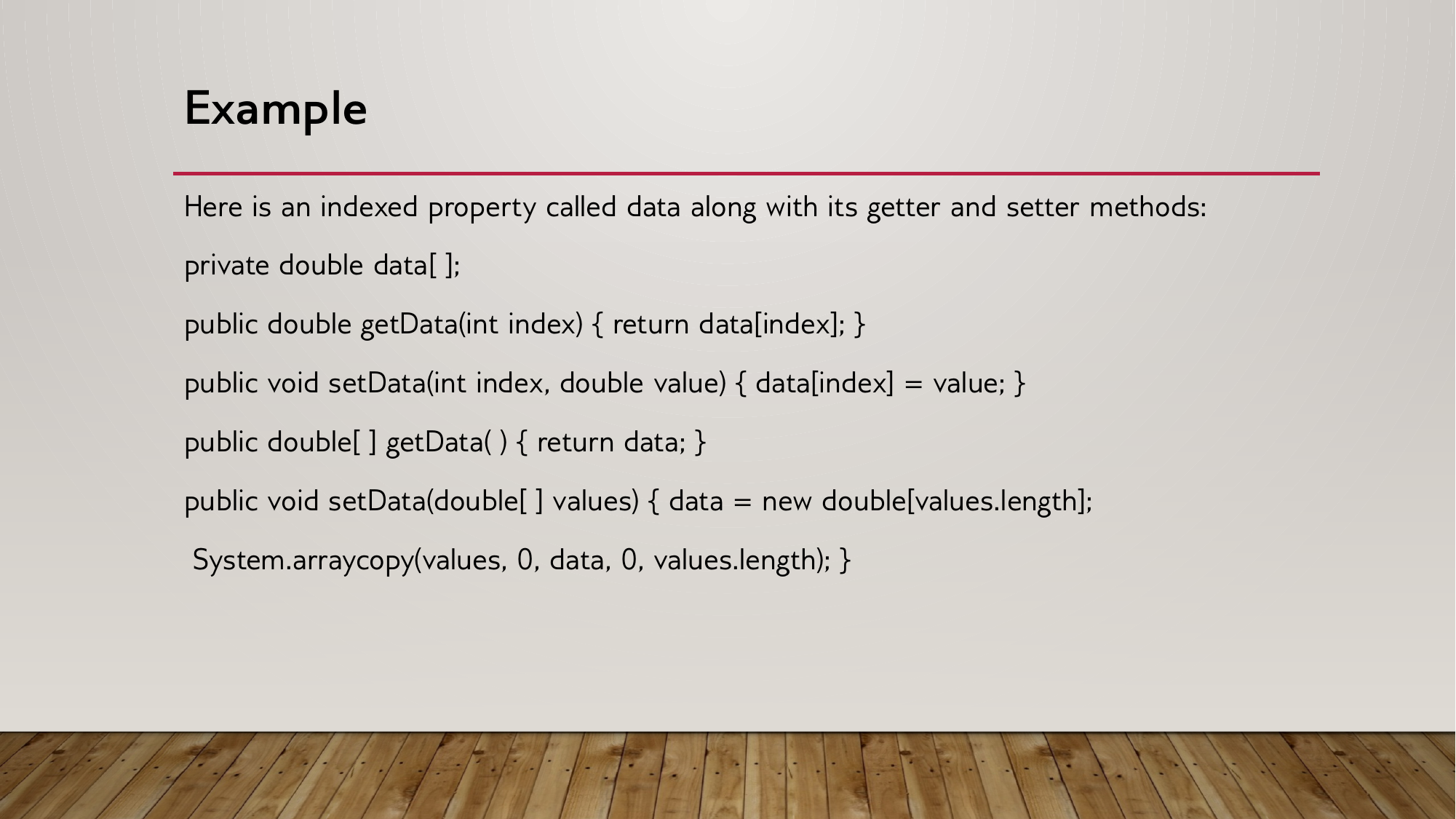

# Example
Here is an indexed property called data along with its getter and setter methods:
private double data[ ];
public double getData(int index) { return data[index]; }
public void setData(int index, double value) { data[index] = value; }
public double[ ] getData( ) { return data; }
public void setData(double[ ] values) { data = new double[values.length];
 System.arraycopy(values, 0, data, 0, values.length); }